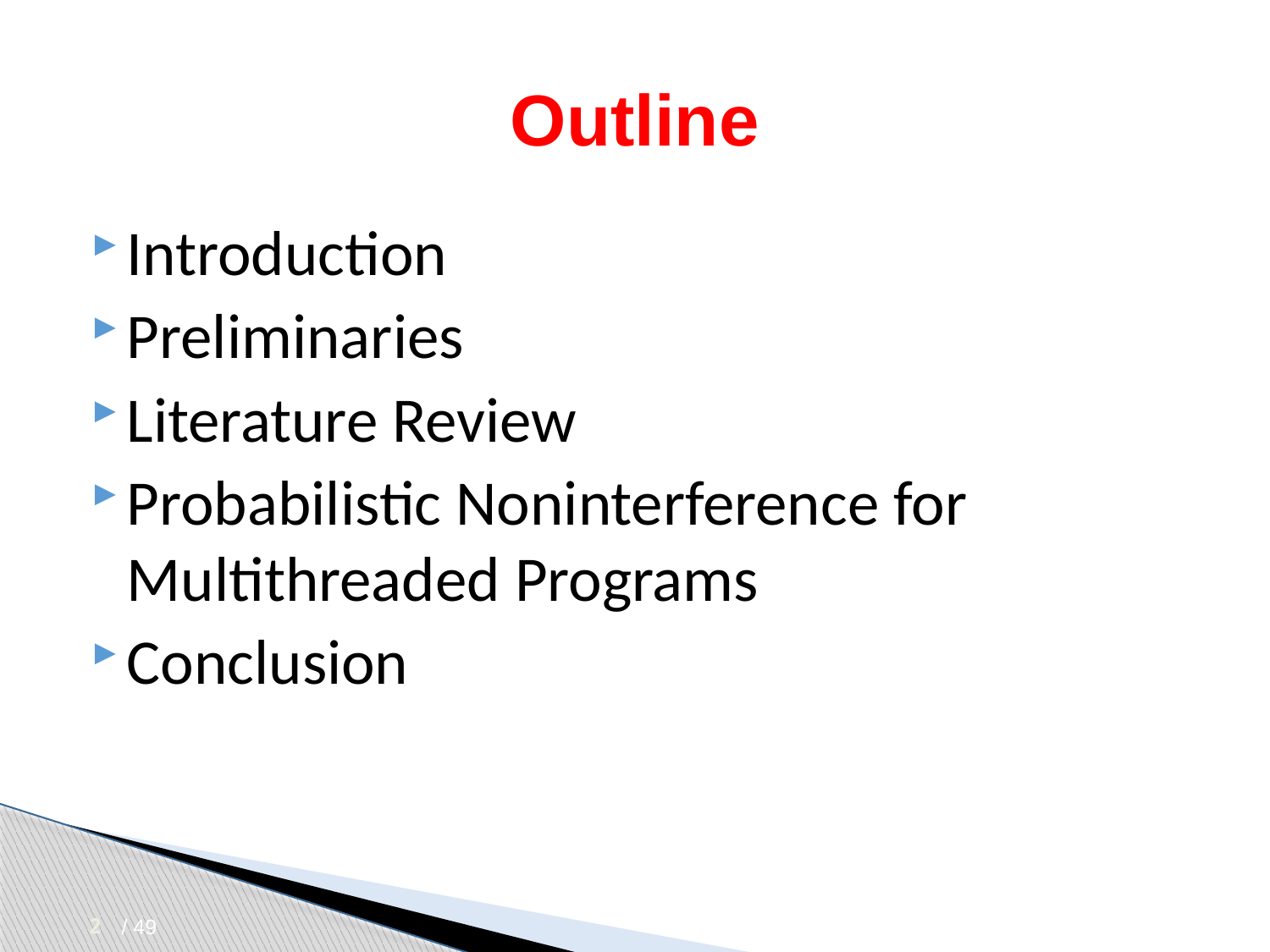

# Outline
Introduction
Preliminaries
Literature Review
Probabilistic Noninterference for Multithreaded Programs
Conclusion

2